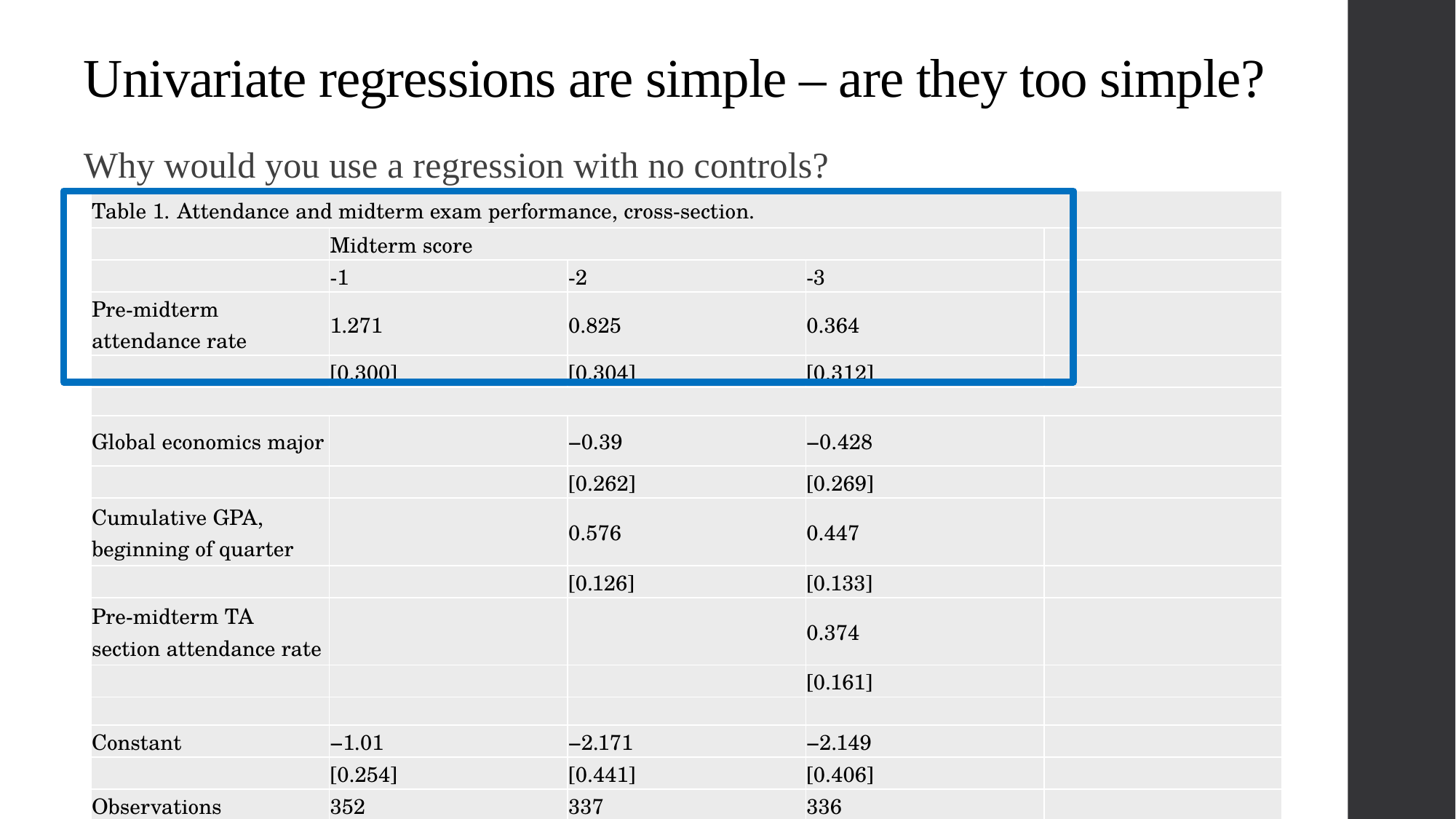

# Univariate regressions are simple – are they too simple?
Why would you use a regression with no controls?

| Table 1. Attendance and midterm exam performance, cross-section. |  |  |  |  |
| --- | --- | --- | --- | --- |
|  | Midterm score |  |  |  |
|  | -1 | -2 | -3 |  |
| Pre-midterm attendance rate | 1.271 | 0.825 | 0.364 |  |
|  | [0.300] | [0.304] | [0.312] |  |
|  |  |  |  |  |
| Global economics major |  | −0.39 | −0.428 |  |
|  |  | [0.262] | [0.269] |  |
| Cumulative GPA, beginning of quarter |  | 0.576 | 0.447 |  |
|  |  | [0.126] | [0.133] |  |
| Pre-midterm TA section attendance rate |  |  | 0.374 |  |
|  |  |  | [0.161] |  |
|  |  |  |  |  |
| Constant | −1.01 | −2.171 | −2.149 |  |
|  | [0.254] | [0.441] | [0.406] |  |
| Observations | 352 | 337 | 336 |  |
| R-squared | 0.06 | 0.17 | 0.2 |  |